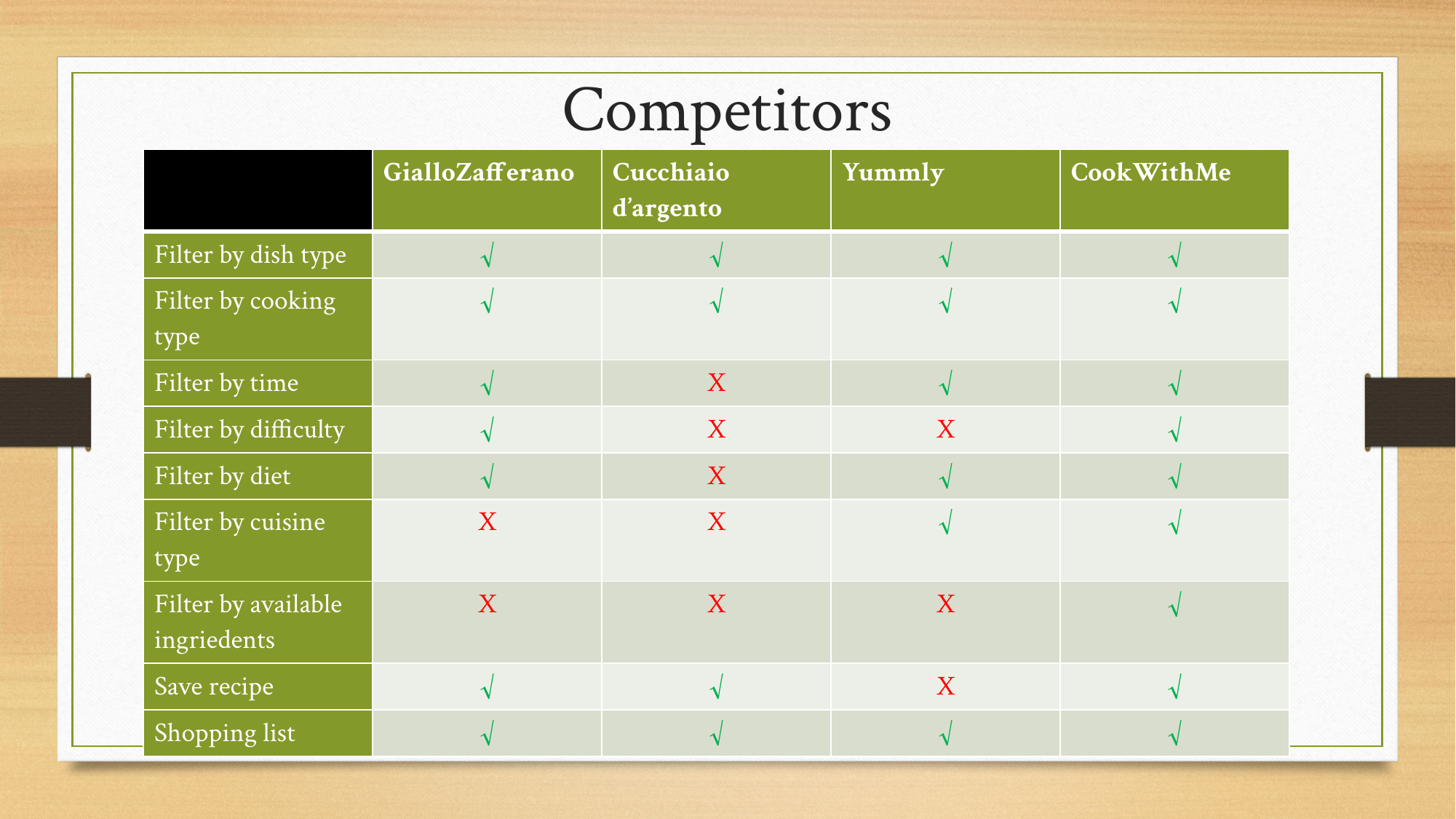

# Competitors
|  | GialloZafferano | Cucchiaio d’argento | Yummly | CookWithMe |
| --- | --- | --- | --- | --- |
| Filter by dish type | √ | √ | √ | √ |
| Filter by cooking type | √ | √ | √ | √ |
| Filter by time | √ | X | √ | √ |
| Filter by difficulty | √ | X | X | √ |
| Filter by diet | √ | X | √ | √ |
| Filter by cuisine type | X | X | √ | √ |
| Filter by available ingriedents | X | X | X | √ |
| Save recipe | √ | √ | X | √ |
| Shopping list | √ | √ | √ | √ |